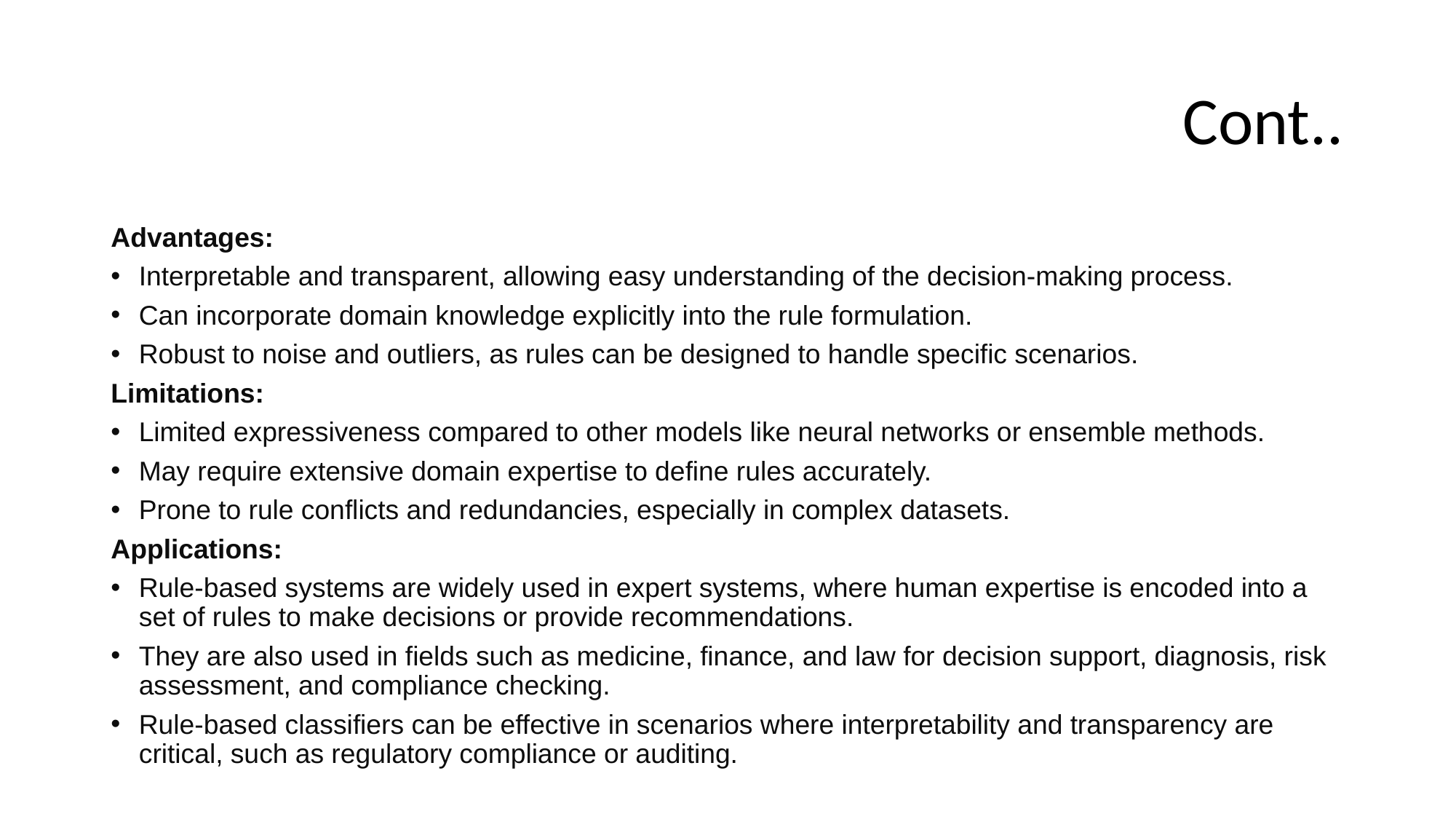

# Cont..
Advantages:
Interpretable and transparent, allowing easy understanding of the decision-making process.
Can incorporate domain knowledge explicitly into the rule formulation.
Robust to noise and outliers, as rules can be designed to handle specific scenarios.
Limitations:
Limited expressiveness compared to other models like neural networks or ensemble methods.
May require extensive domain expertise to define rules accurately.
Prone to rule conflicts and redundancies, especially in complex datasets.
Applications:
Rule-based systems are widely used in expert systems, where human expertise is encoded into a set of rules to make decisions or provide recommendations.
They are also used in fields such as medicine, finance, and law for decision support, diagnosis, risk assessment, and compliance checking.
Rule-based classifiers can be effective in scenarios where interpretability and transparency are critical, such as regulatory compliance or auditing.